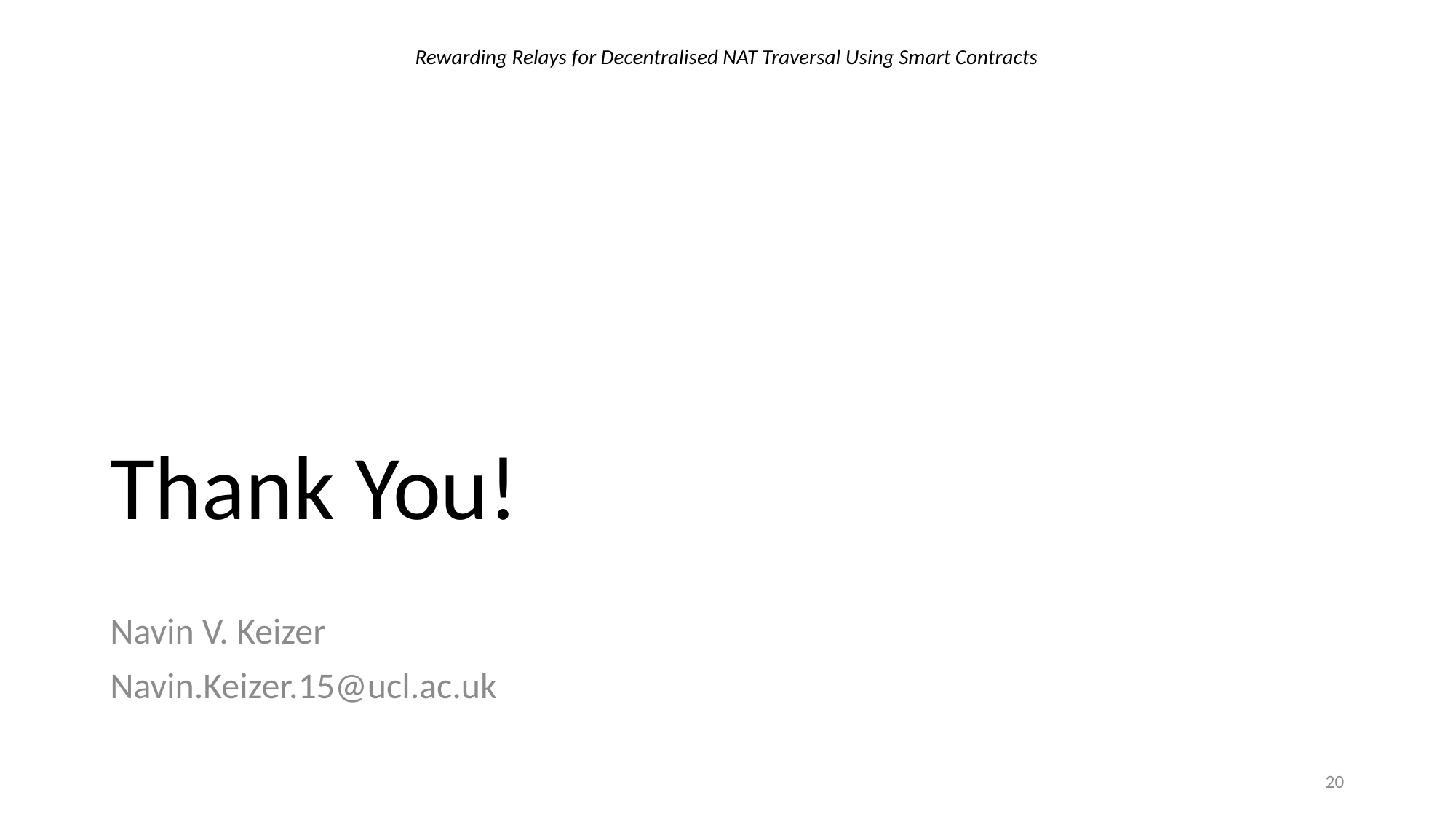

Rewarding Relays for Decentralised NAT Traversal Using Smart Contracts
# Thank You!

Navin V. Keizer
Navin.Keizer.15@ucl.ac.uk
20